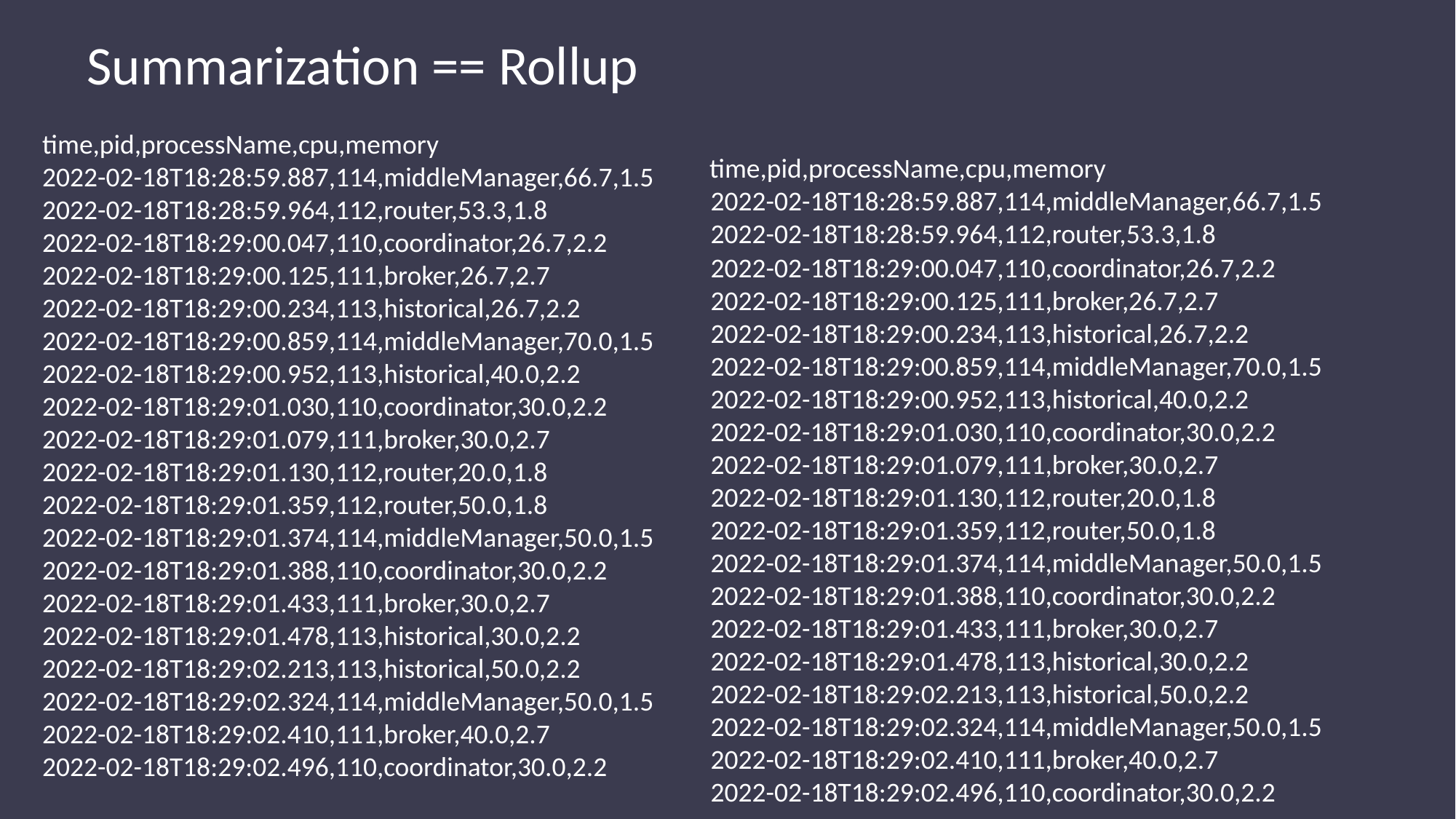

Summarization == Rollup
time,pid,processName,cpu,memory
2022-02-18T18:28:59.887,114,middleManager,66.7,1.5
2022-02-18T18:28:59.964,112,router,53.3,1.8
2022-02-18T18:29:00.047,110,coordinator,26.7,2.2
2022-02-18T18:29:00.125,111,broker,26.7,2.7
2022-02-18T18:29:00.234,113,historical,26.7,2.2
2022-02-18T18:29:00.859,114,middleManager,70.0,1.5
2022-02-18T18:29:00.952,113,historical,40.0,2.2
2022-02-18T18:29:01.030,110,coordinator,30.0,2.2
2022-02-18T18:29:01.079,111,broker,30.0,2.7
2022-02-18T18:29:01.130,112,router,20.0,1.8
2022-02-18T18:29:01.359,112,router,50.0,1.8
2022-02-18T18:29:01.374,114,middleManager,50.0,1.5
2022-02-18T18:29:01.388,110,coordinator,30.0,2.2
2022-02-18T18:29:01.433,111,broker,30.0,2.7
2022-02-18T18:29:01.478,113,historical,30.0,2.2
2022-02-18T18:29:02.213,113,historical,50.0,2.2
2022-02-18T18:29:02.324,114,middleManager,50.0,1.5
2022-02-18T18:29:02.410,111,broker,40.0,2.7
2022-02-18T18:29:02.496,110,coordinator,30.0,2.2
time,pid,processName,cpu,memory
2022-02-18T18:28:59.887,114,middleManager,66.7,1.5
2022-02-18T18:28:59.964,112,router,53.3,1.8
2022-02-18T18:29:00.047,110,coordinator,26.7,2.2
2022-02-18T18:29:00.125,111,broker,26.7,2.7
2022-02-18T18:29:00.234,113,historical,26.7,2.2
2022-02-18T18:29:00.859,114,middleManager,70.0,1.5
2022-02-18T18:29:00.952,113,historical,40.0,2.2
2022-02-18T18:29:01.030,110,coordinator,30.0,2.2
2022-02-18T18:29:01.079,111,broker,30.0,2.7
2022-02-18T18:29:01.130,112,router,20.0,1.8
2022-02-18T18:29:01.359,112,router,50.0,1.8
2022-02-18T18:29:01.374,114,middleManager,50.0,1.5
2022-02-18T18:29:01.388,110,coordinator,30.0,2.2
2022-02-18T18:29:01.433,111,broker,30.0,2.7
2022-02-18T18:29:01.478,113,historical,30.0,2.2
2022-02-18T18:29:02.213,113,historical,50.0,2.2
2022-02-18T18:29:02.324,114,middleManager,50.0,1.5
2022-02-18T18:29:02.410,111,broker,40.0,2.7
2022-02-18T18:29:02.496,110,coordinator,30.0,2.2